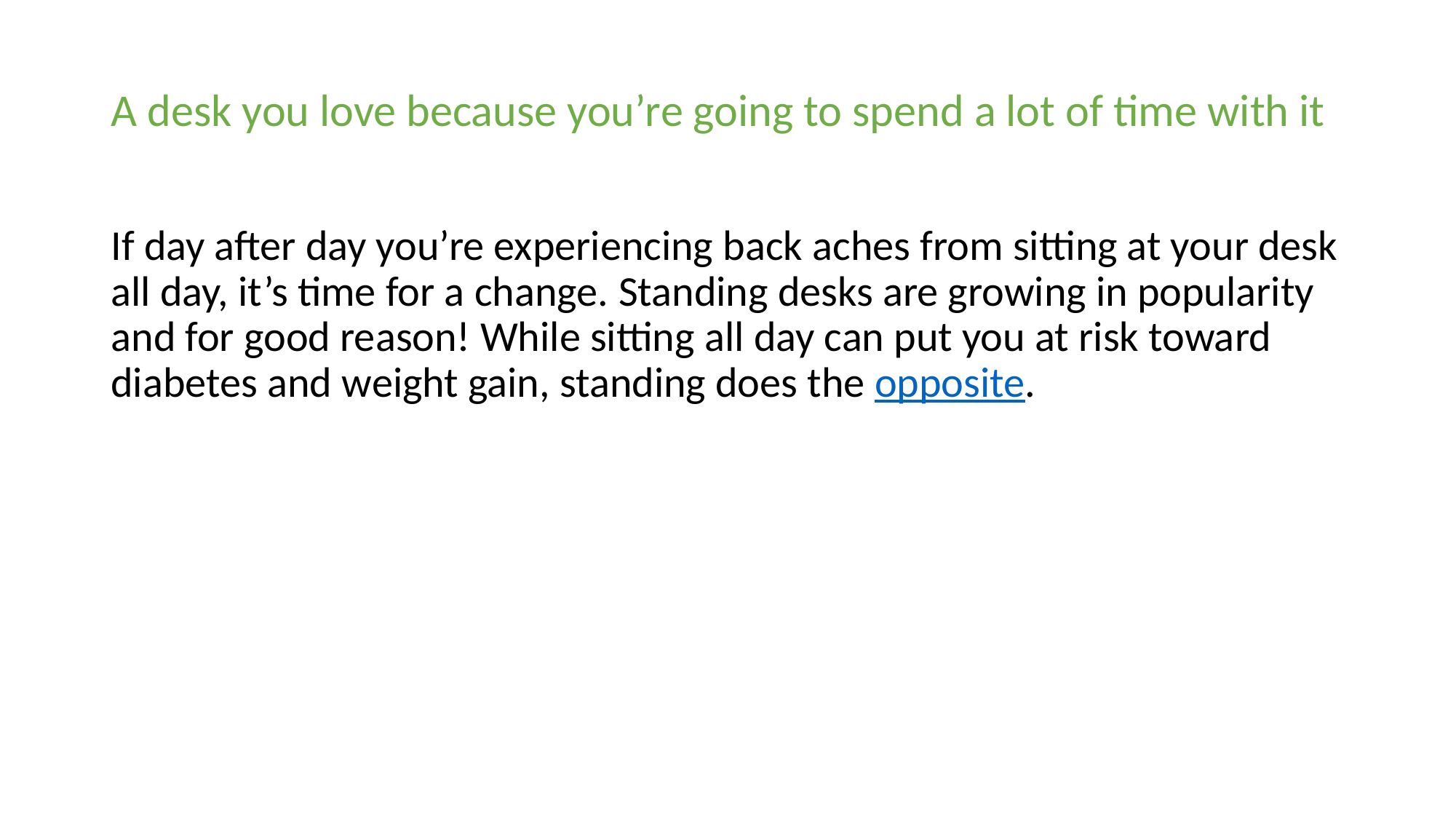

# A desk you love because you’re going to spend a lot of time with it
If day after day you’re experiencing back aches from sitting at your desk all day, it’s time for a change. Standing desks are growing in popularity and for good reason! While sitting all day can put you at risk toward diabetes and weight gain, standing does the opposite.